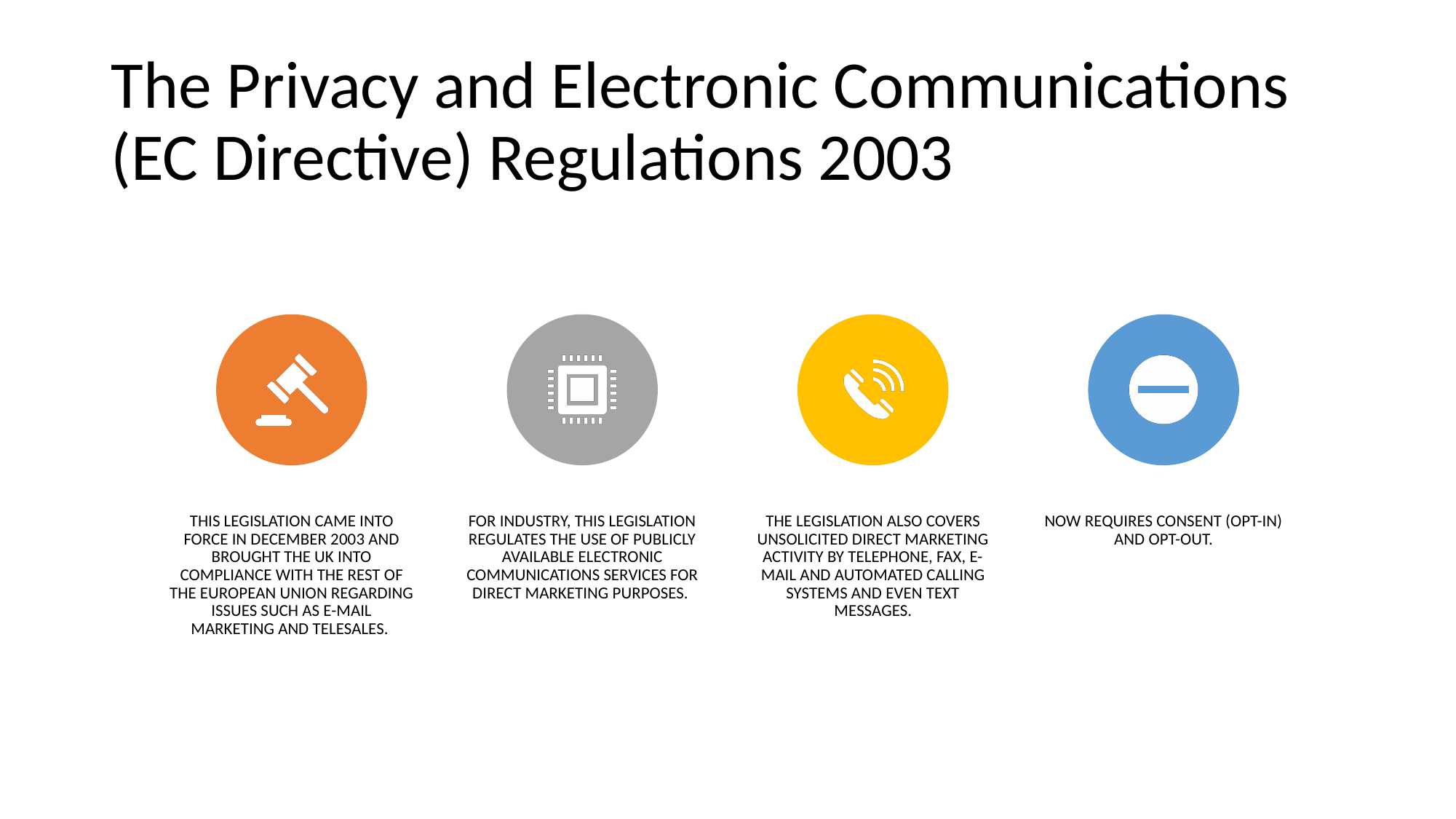

# The Privacy and Electronic Communications (EC Directive) Regulations 2003
This legislation came into force in December 2003 and brought the UK into compliance with the rest of the European Union regarding issues such as e-mail marketing and telesales.
For industry, this legislation regulates the use of publicly available electronic communications services for direct marketing purposes.
The legislation also covers unsolicited direct marketing activity by telephone, fax, e-mail and automated calling systems and even text messages.
Now requires consent (opt-in) and opt-out.